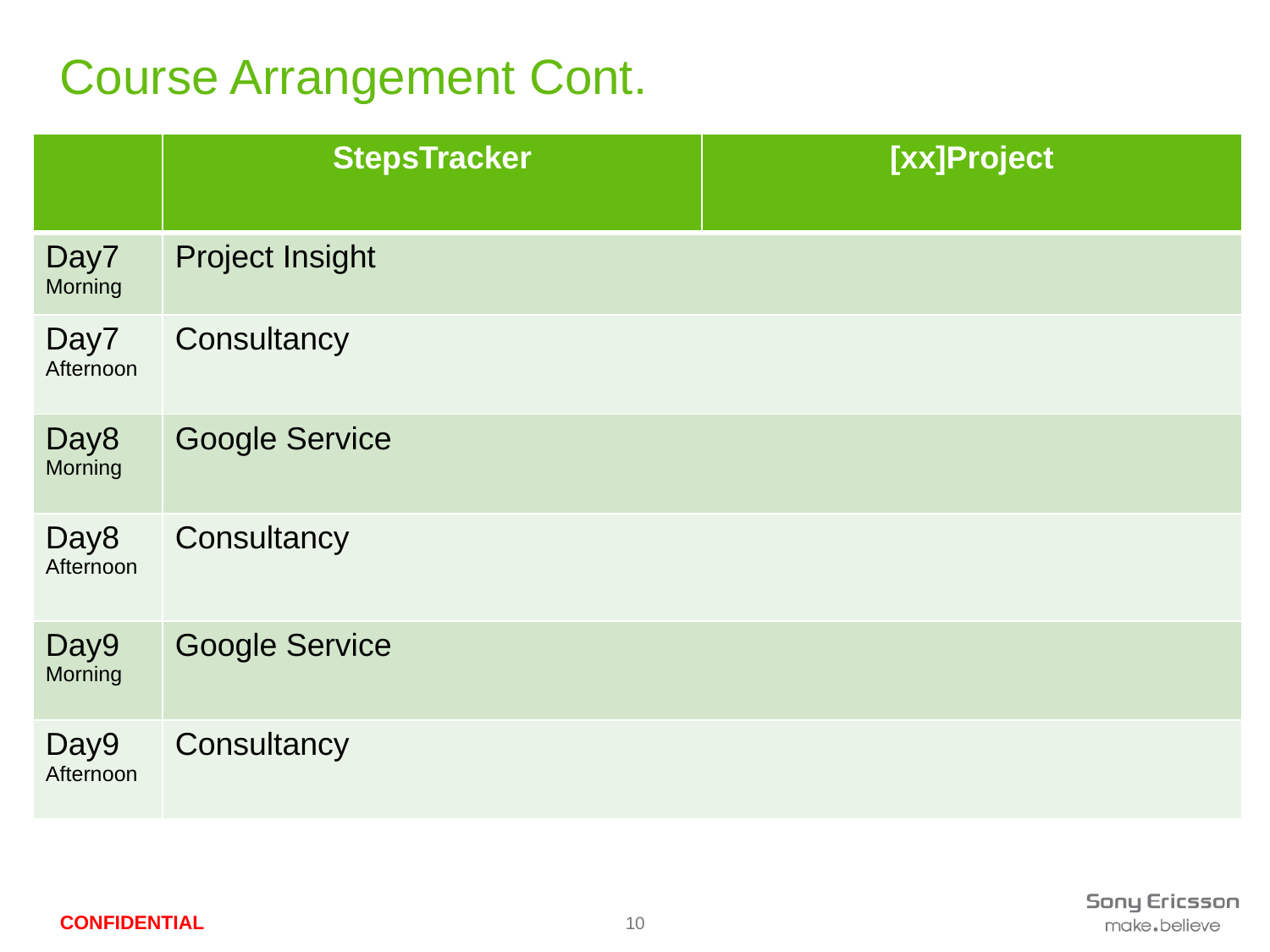

# Course Arrangement Cont.
|  | StepsTracker | [xx]Project |
| --- | --- | --- |
| Day7 Morning | Project Insight |  |
| Day7 Afternoon | Consultancy |  |
| Day8 Morning | Google Service |  |
| Day8 Afternoon | Consultancy |  |
| Day9 Morning | Google Service |  |
| Day9 Afternoon | Consultancy |  |